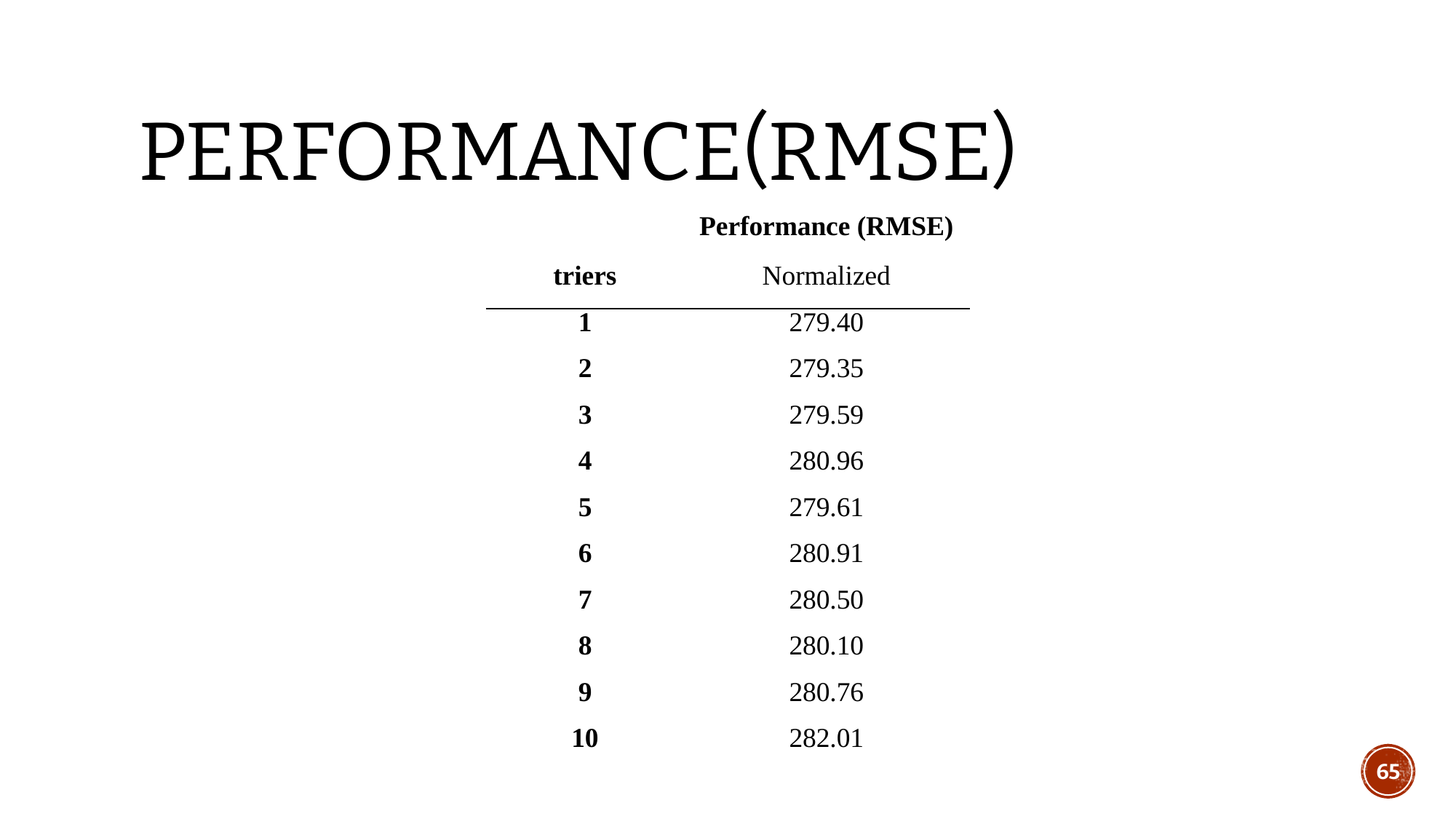

# Performance(RMSE)
|  | Performance (RMSE) |
| --- | --- |
| triers | Normalized |
| 1 | 279.40 |
| 2 | 279.35 |
| 3 | 279.59 |
| 4 | 280.96 |
| 5 | 279.61 |
| 6 | 280.91 |
| 7 | 280.50 |
| 8 | 280.10 |
| 9 | 280.76 |
| 10 | 282.01 |
65